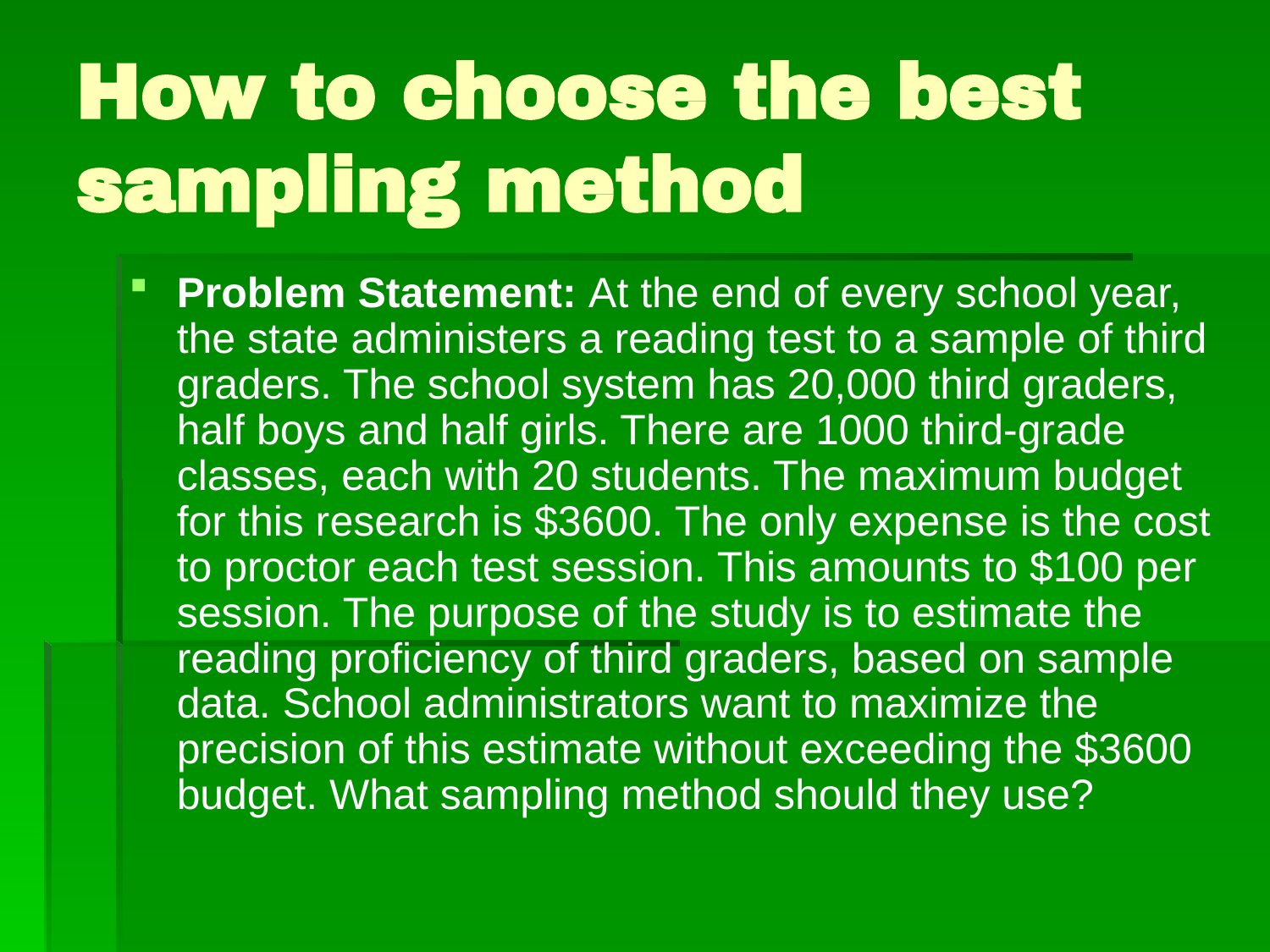

# How to choose the best sampling method
Problem Statement: At the end of every school year, the state administers a reading test to a sample of third graders. The school system has 20,000 third graders, half boys and half girls. There are 1000 third-grade classes, each with 20 students. The maximum budget for this research is $3600. The only expense is the cost to proctor each test session. This amounts to $100 per session. The purpose of the study is to estimate the reading proficiency of third graders, based on sample data. School administrators want to maximize the precision of this estimate without exceeding the $3600 budget. What sampling method should they use?